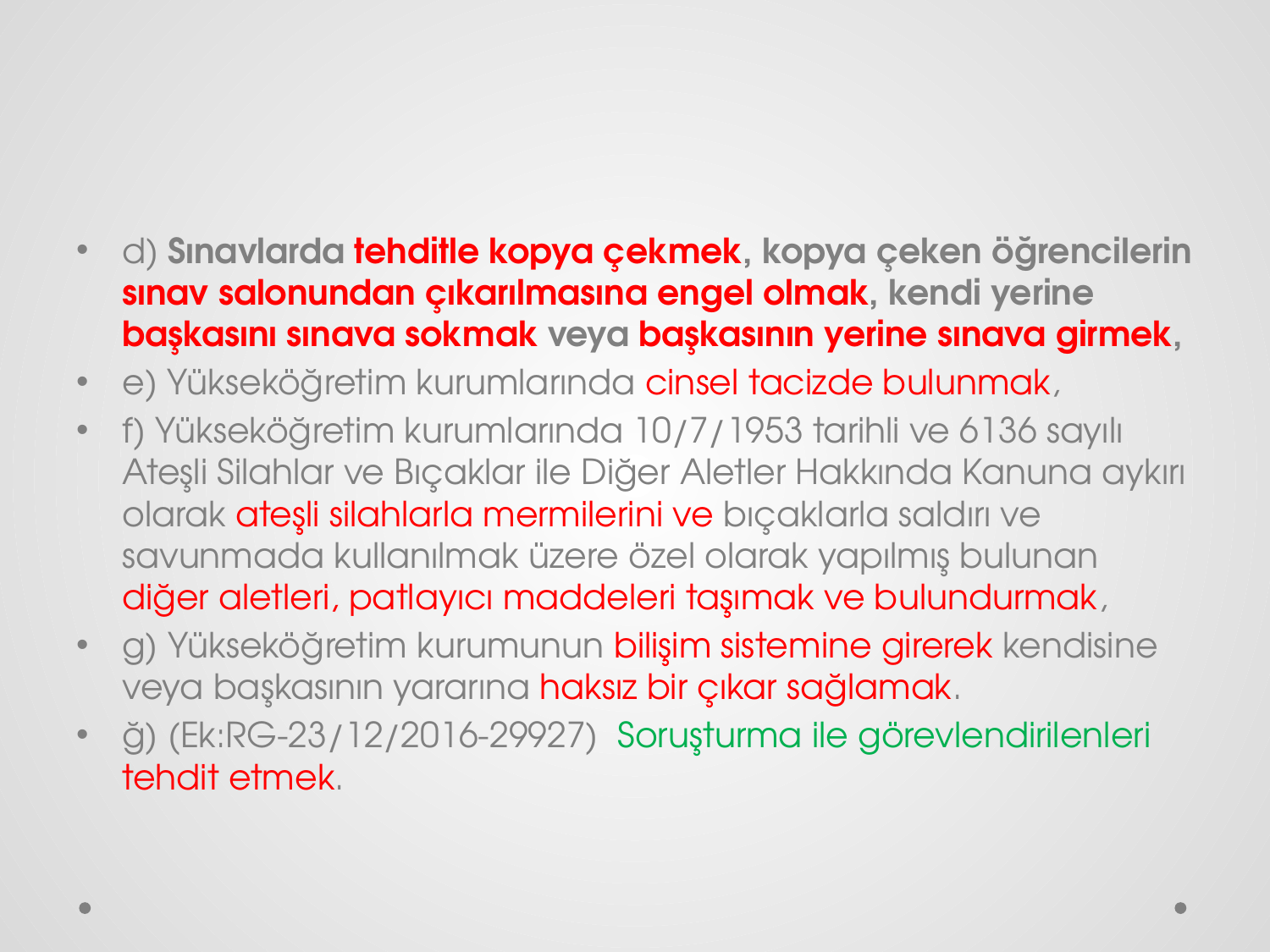

#
d) Sınavlarda tehditle kopya çekmek, kopya çeken öğrencilerin sınav salonundan çıkarılmasına engel olmak, kendi yerine başkasını sınava sokmak veya başkasının yerine sınava girmek,
e) Yükseköğretim kurumlarında cinsel tacizde bulunmak,
f) Yükseköğretim kurumlarında 10/7/1953 tarihli ve 6136 sayılı Ateşli Silahlar ve Bıçaklar ile Diğer Aletler Hakkında Kanuna aykırı olarak ateşli silahlarla mermilerini ve bıçaklarla saldırı ve savunmada kullanılmak üzere özel olarak yapılmış bulunan diğer aletleri, patlayıcı maddeleri taşımak ve bulundurmak,
g) Yükseköğretim kurumunun bilişim sistemine girerek kendisine veya başkasının yararına haksız bir çıkar sağlamak.
ğ) (Ek:RG-23/12/2016-29927)  Soruşturma ile görevlendirilenleri tehdit etmek.